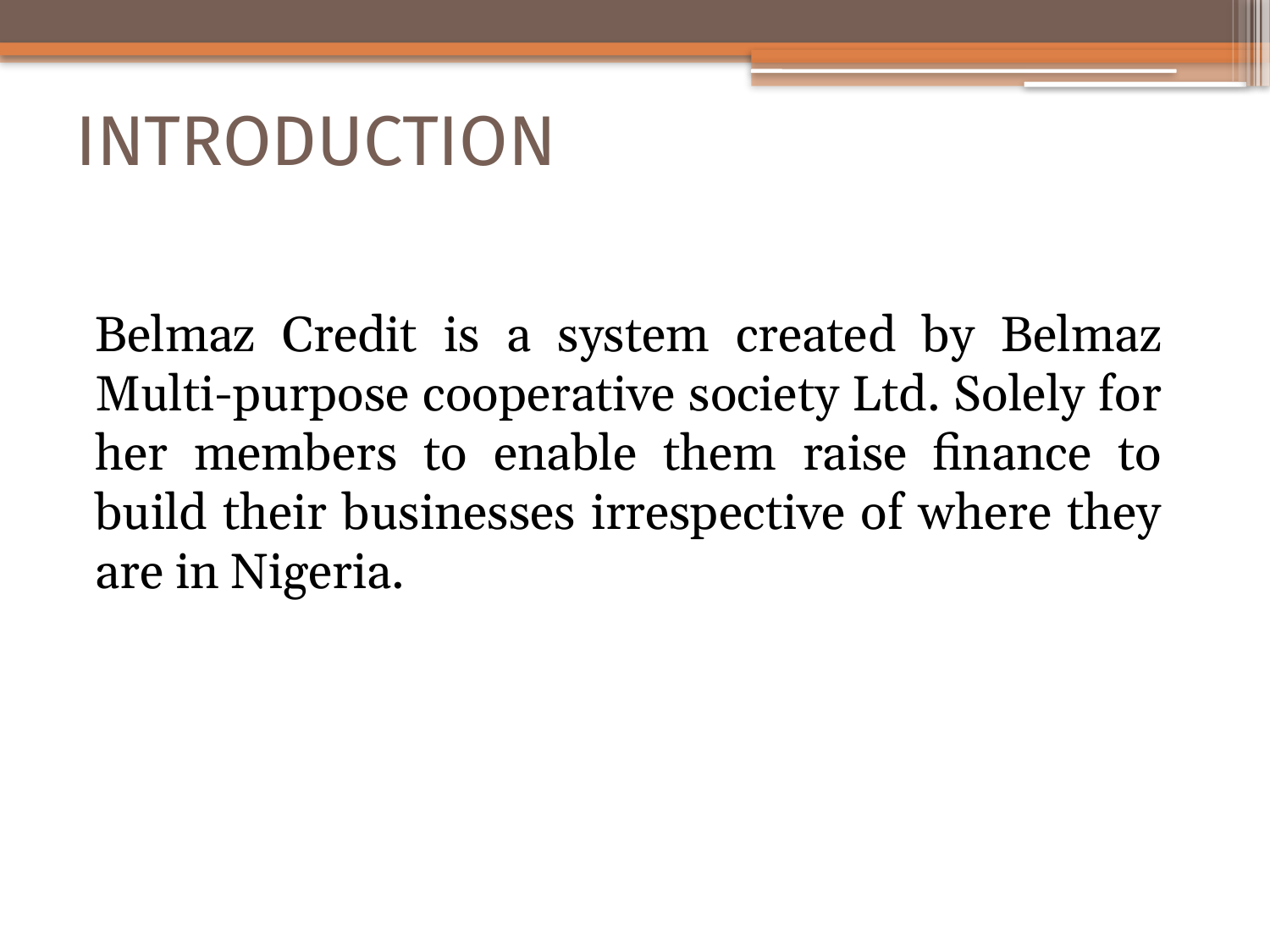

# INTRODUCTION
	Belmaz Credit is a system created by Belmaz Multi-purpose cooperative society Ltd. Solely for her members to enable them raise finance to build their businesses irrespective of where they are in Nigeria.